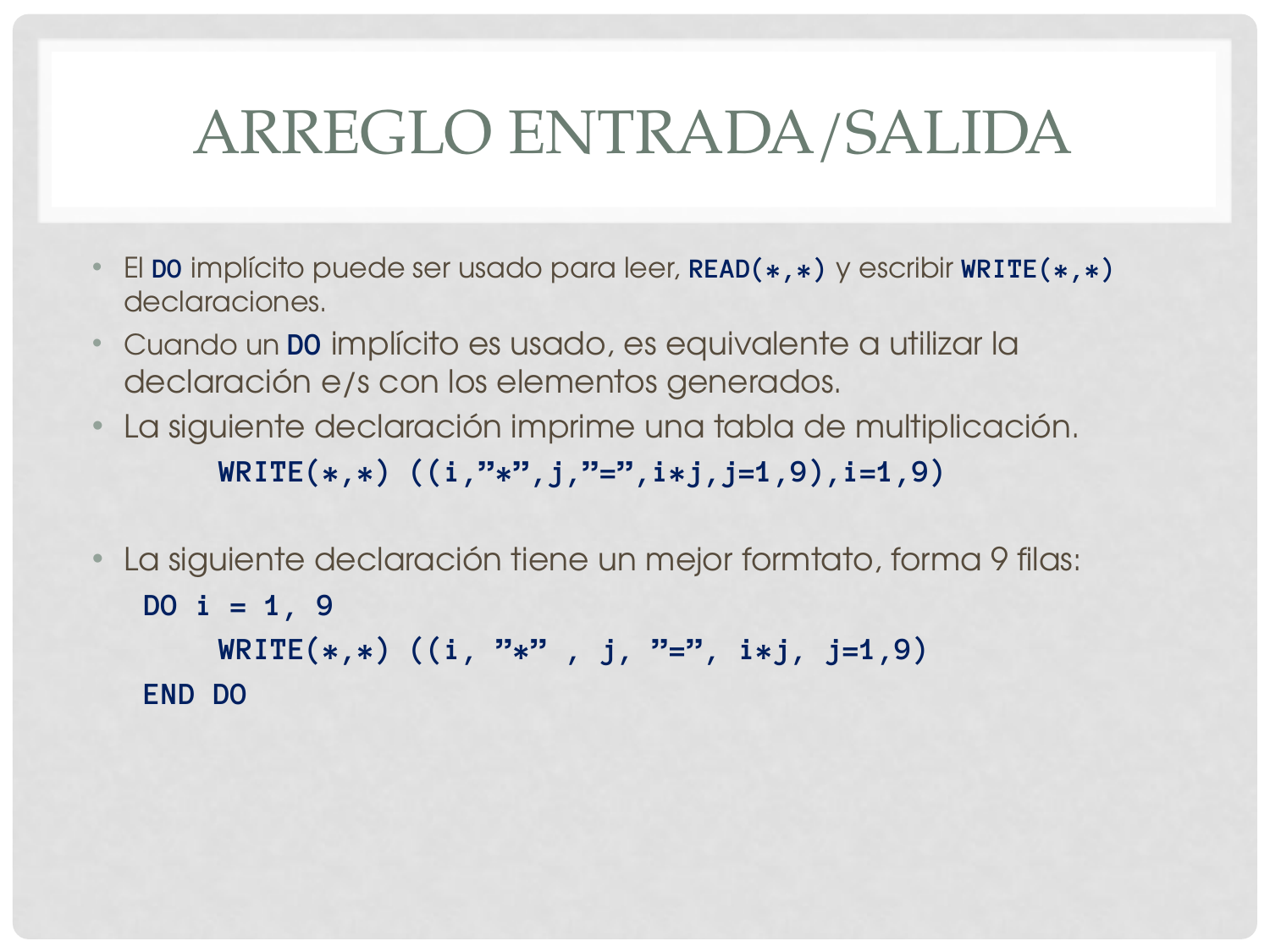

# Arreglo entrada/salida
El DO implícito puede ser usado para leer, READ(*,*) y escribir WRITE(*,*) declaraciones.
Cuando un DO implícito es usado, es equivalente a utilizar la declaración e/s con los elementos generados.
La siguiente declaración imprime una tabla de multiplicación.
	WRITE(*,*) ((i,”*”,j,”=”,i*j,j=1,9),i=1,9)

La siguiente declaración tiene un mejor formtato, forma 9 filas:
   DO i = 1, 9
	WRITE(*,*) ((i, ”*” , j, ”=”, i*j, j=1,9)
   END DO